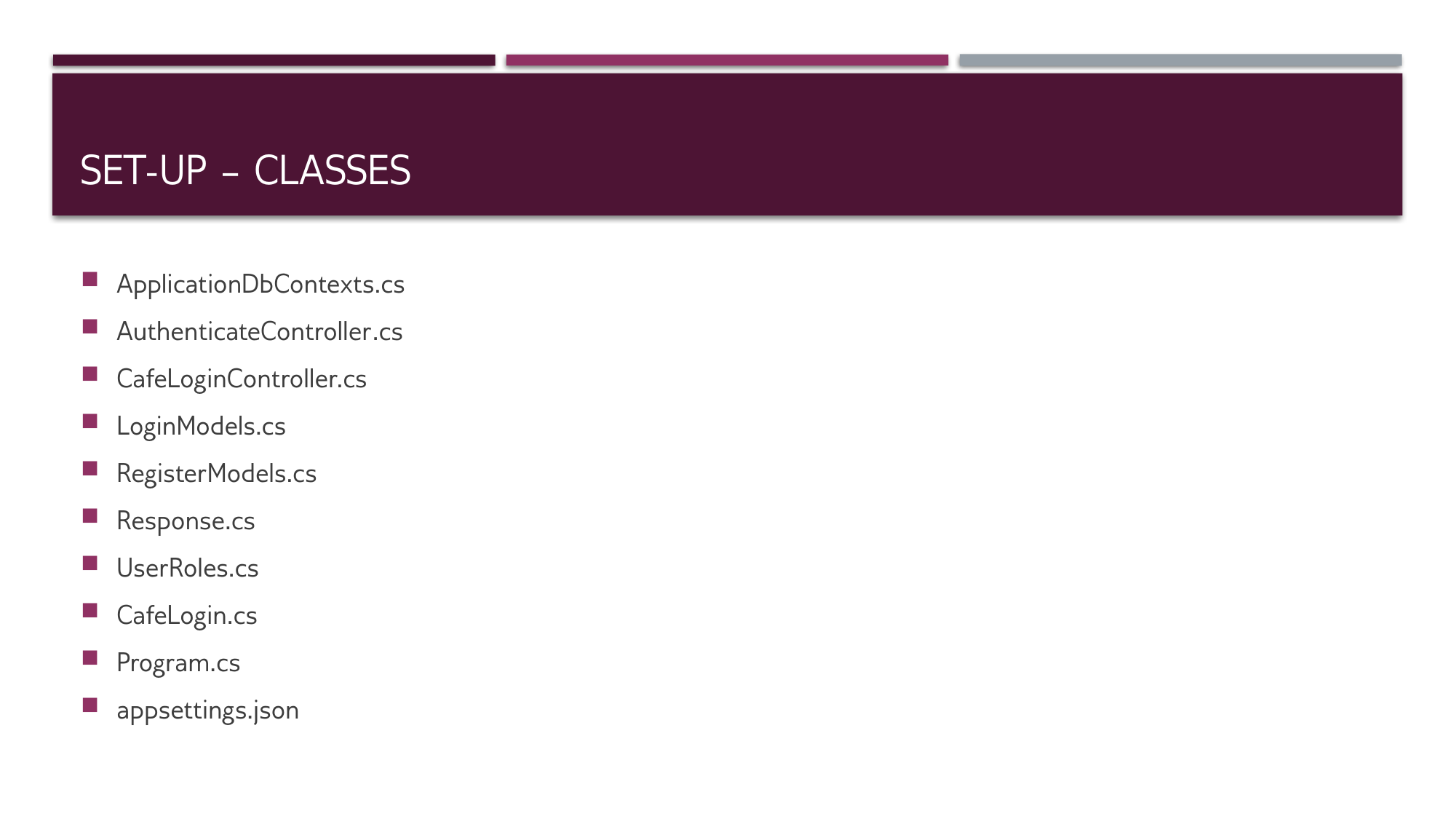

# Set-up – Classes
ApplicationDbContexts.cs
AuthenticateController.cs
CafeLoginController.cs
LoginModels.cs
RegisterModels.cs
Response.cs
UserRoles.cs
CafeLogin.cs
Program.cs
appsettings.json